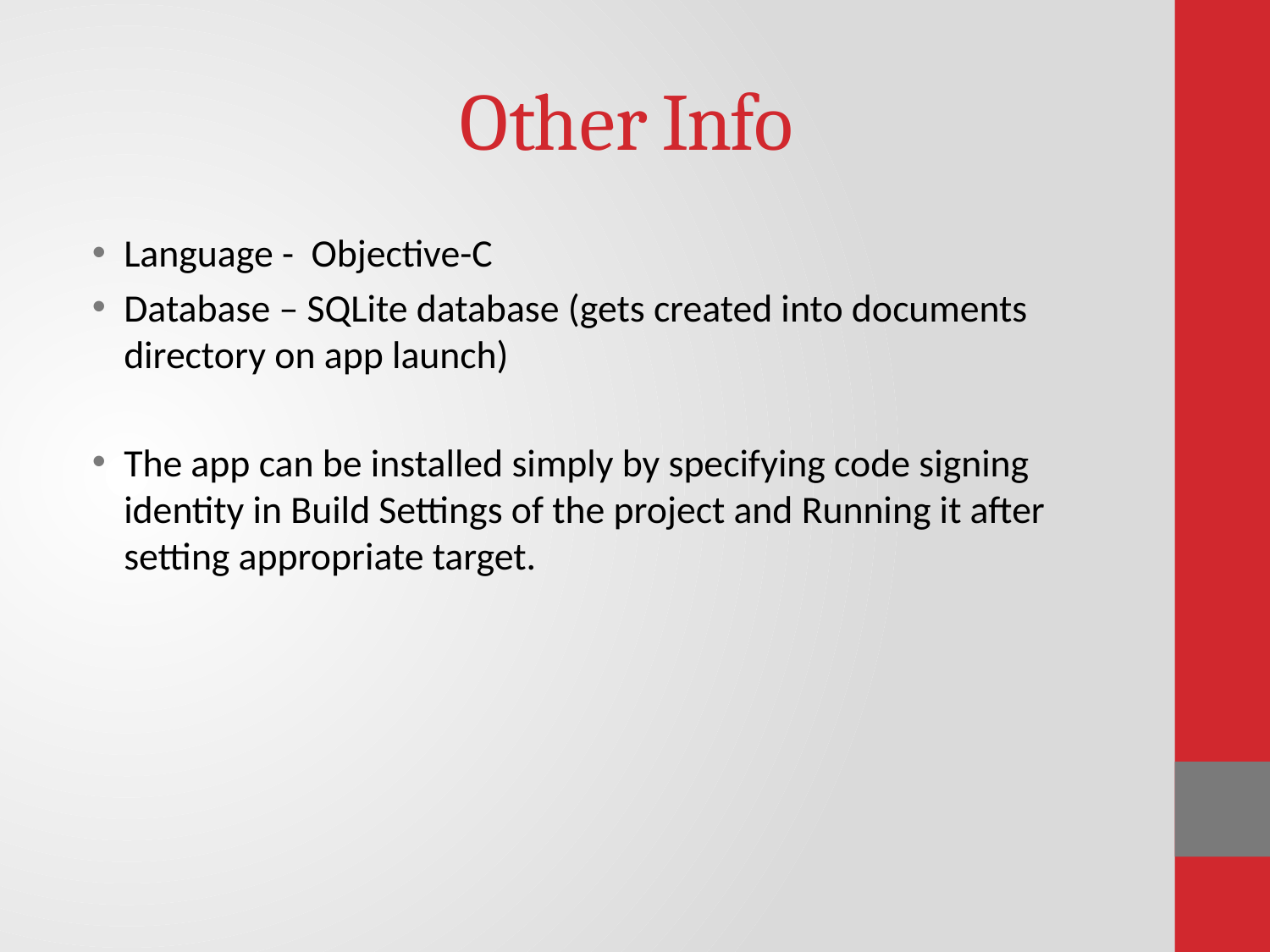

# Other Info
Language -  Objective-C
Database – SQLite database (gets created into documents directory on app launch)

The app can be installed simply by specifying code signing identity in Build Settings of the project and Running it after setting appropriate target.